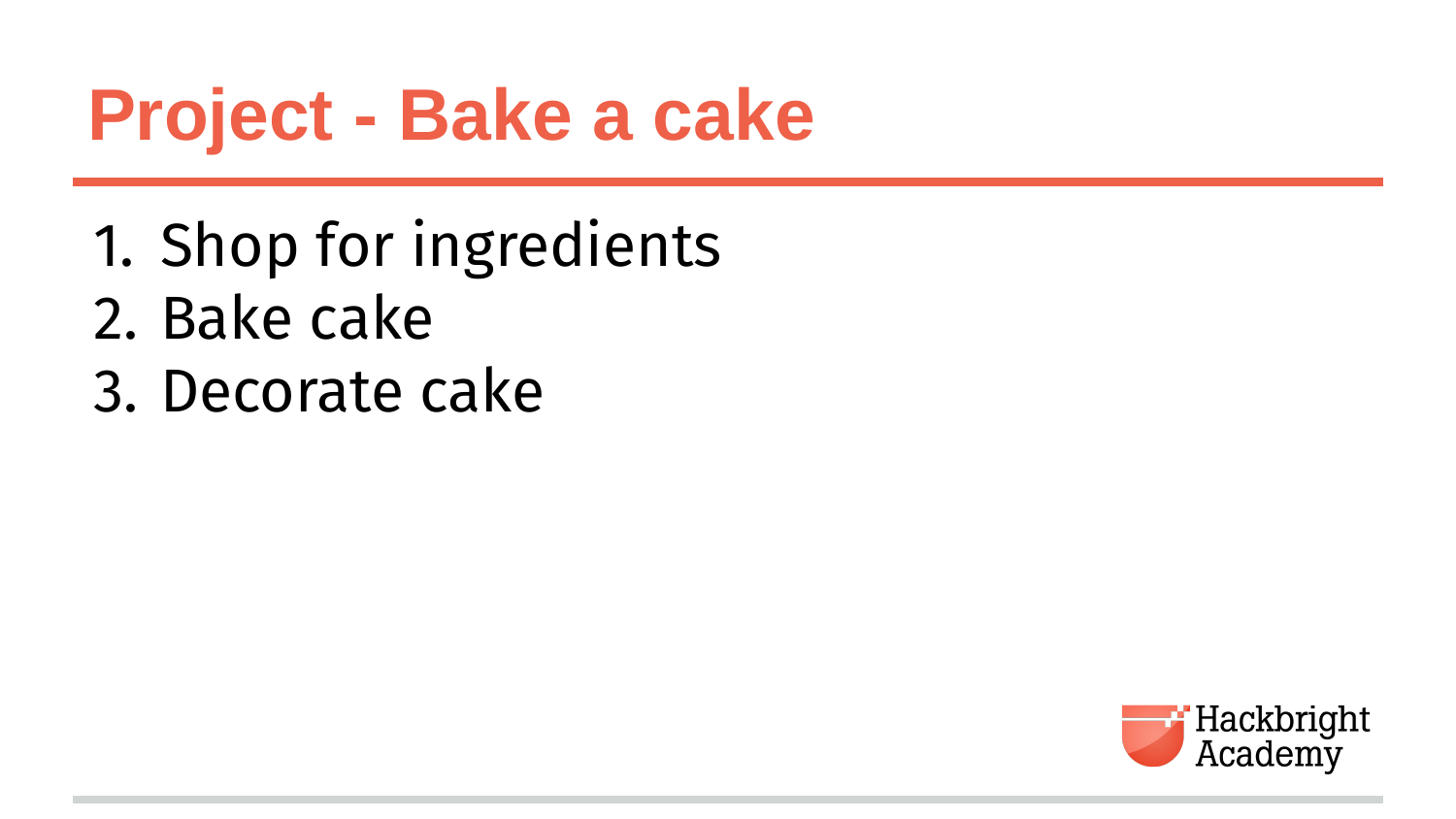

# Project - Bake a cake
Shop for ingredients
Bake cake
Decorate cake